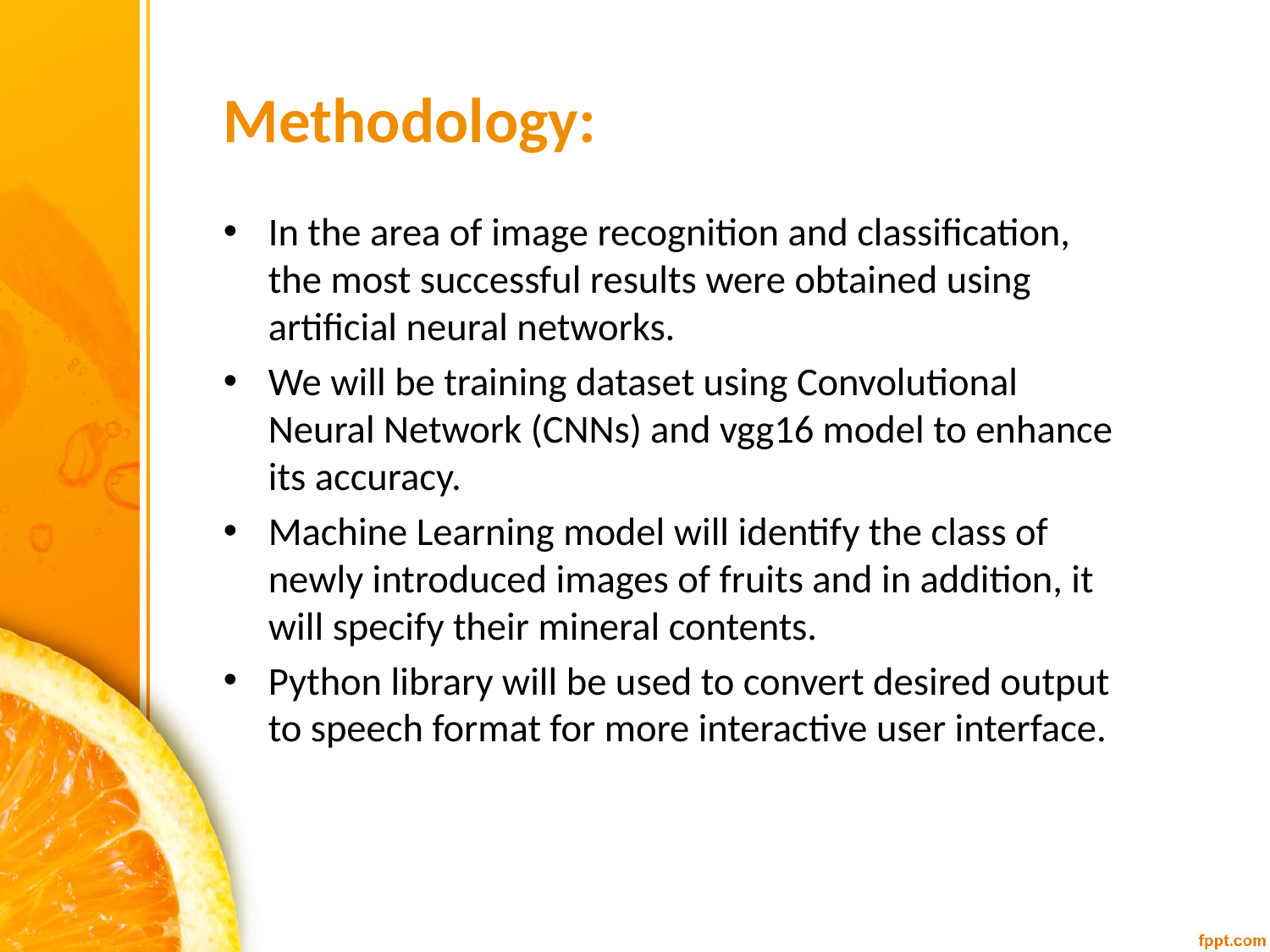

# Methodology:
In the area of image recognition and classiﬁcation, the most successful results were obtained using artiﬁcial neural networks.
We will be training dataset using Convolutional Neural Network (CNNs) and vgg16 model to enhance its accuracy.
Machine Learning model will identify the class of newly introduced images of fruits and in addition, it will specify their mineral contents.
Python library will be used to convert desired output to speech format for more interactive user interface.